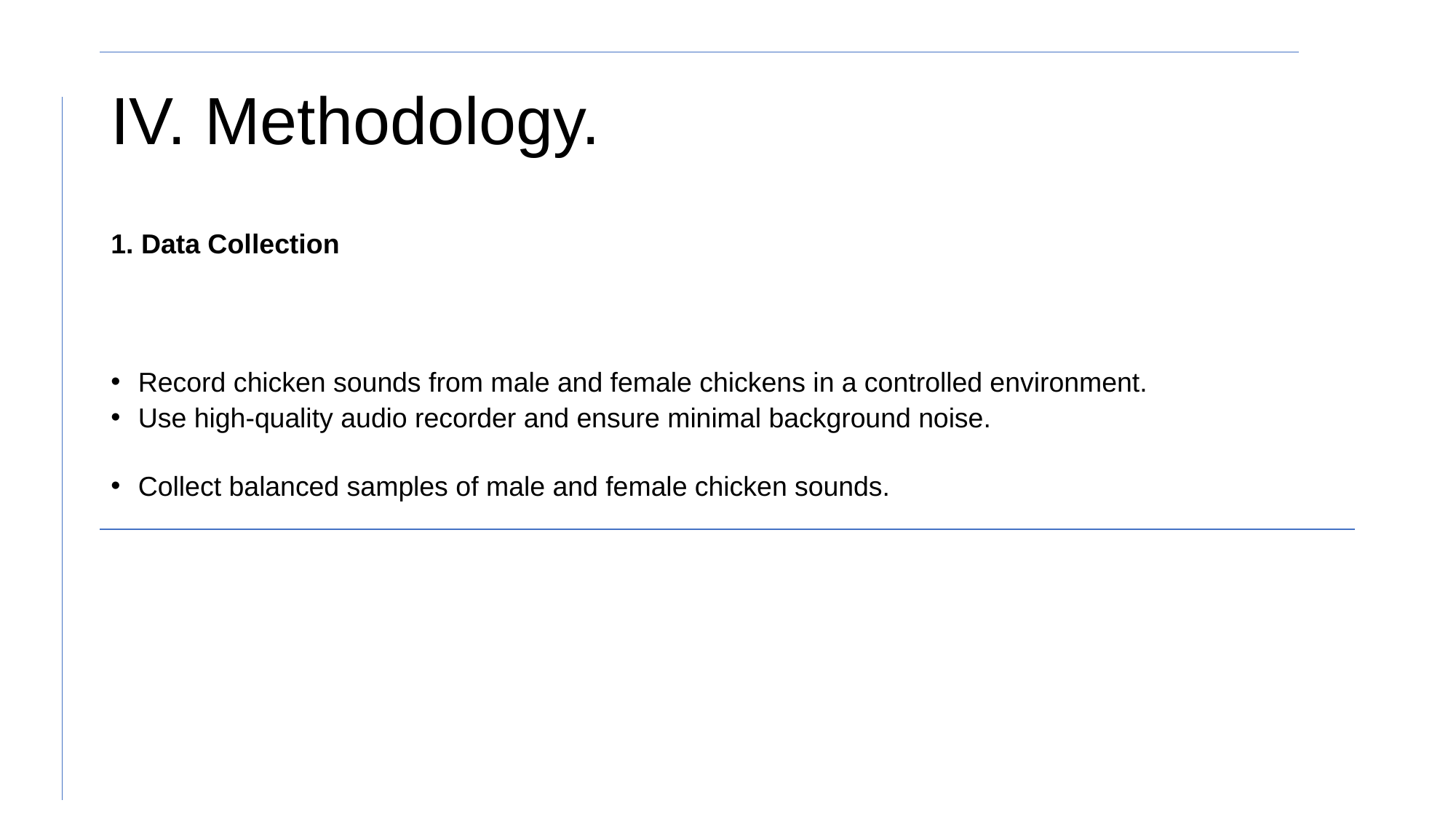

# IV. Methodology.
1. Data Collection
Record chicken sounds from male and female chickens in a controlled environment.
Use high-quality audio recorder and ensure minimal background noise.
Collect balanced samples of male and female chicken sounds.